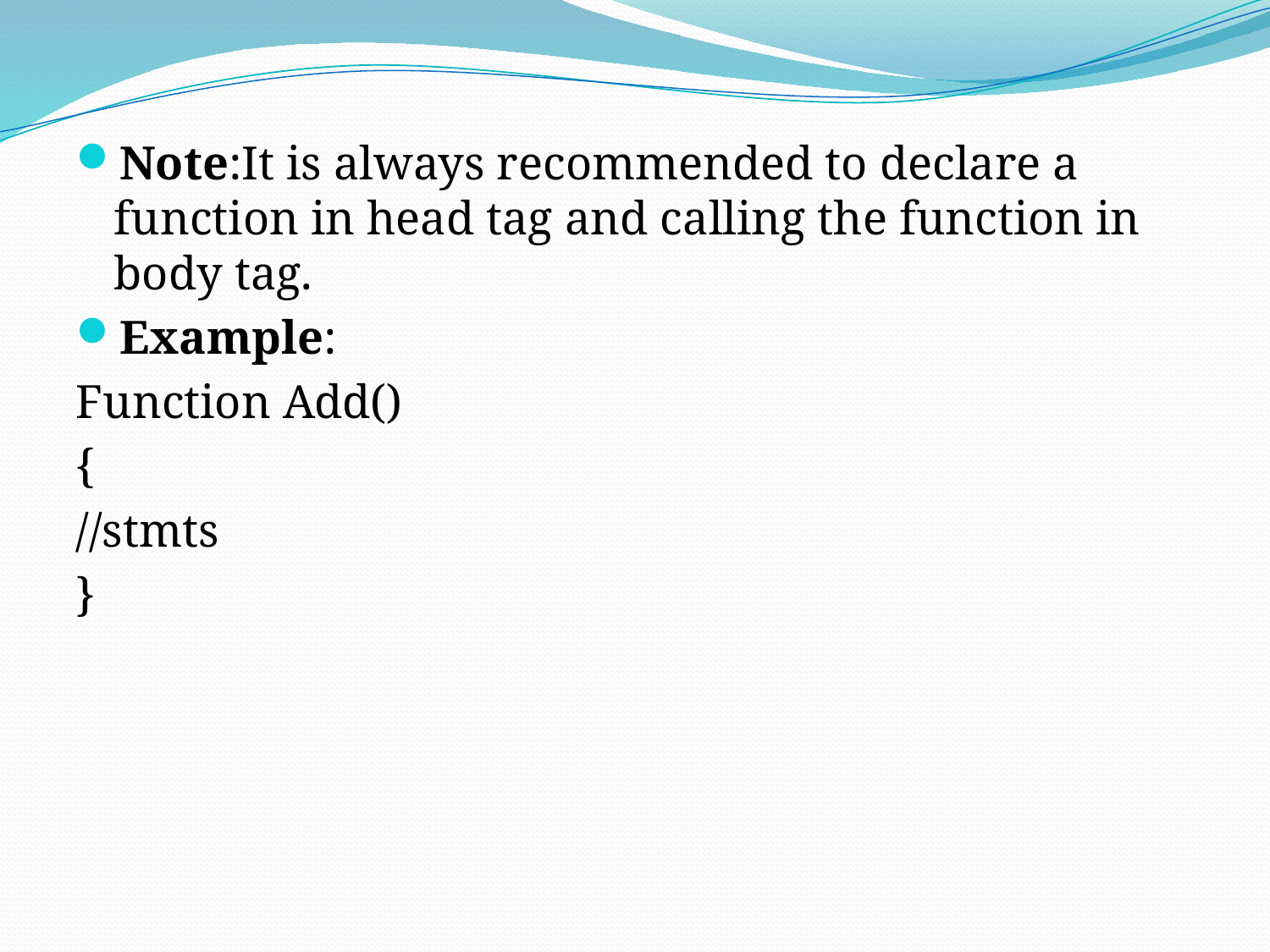

Note:It is always recommended to declare a function in head tag and calling the function in body tag.
Example:
Function Add()
{
//stmts
}